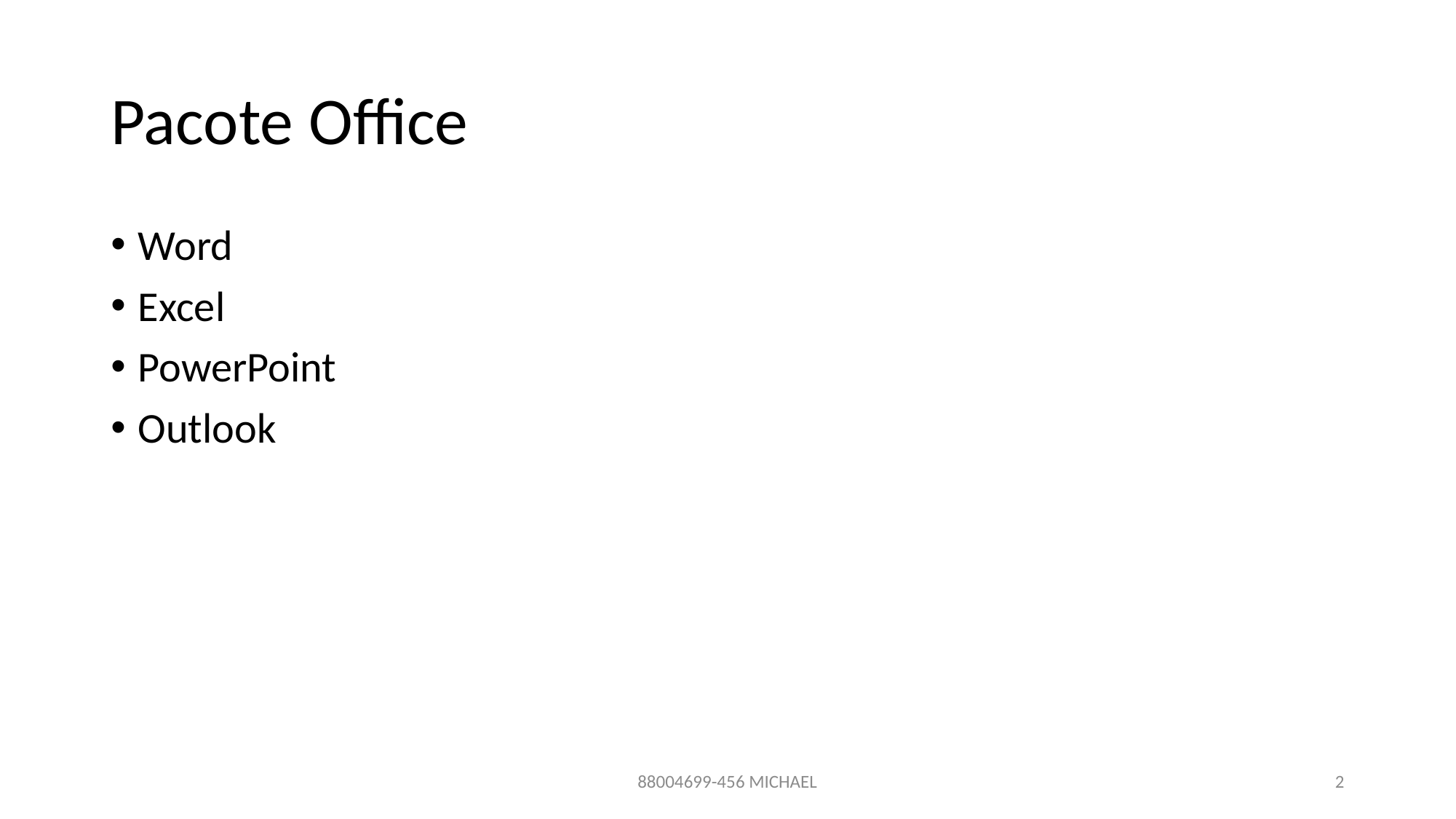

# Pacote Office
Word
Excel
PowerPoint
Outlook
88004699-456 MICHAEL
2